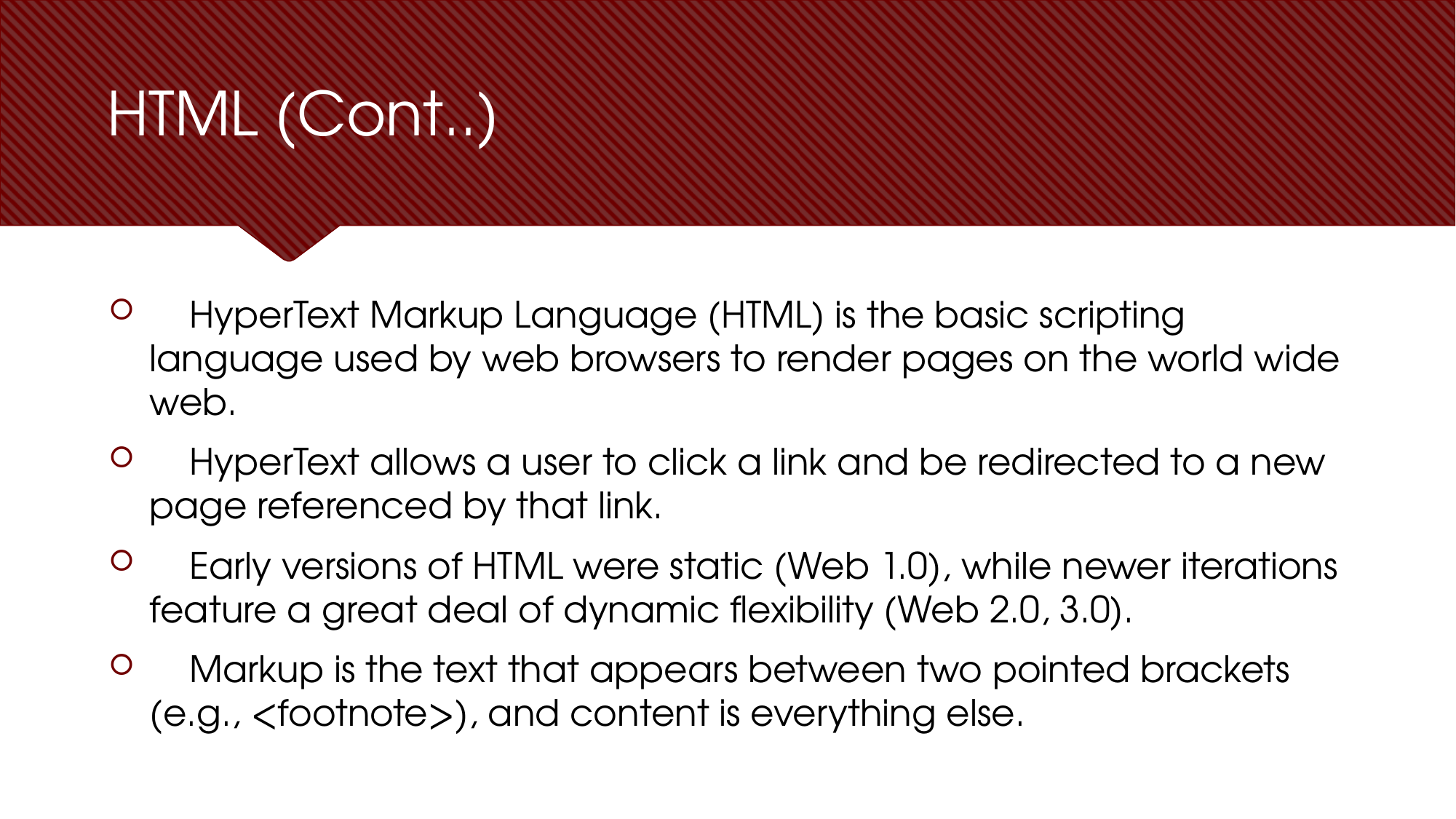

# HTML (Cont..)

    HyperText Markup Language (HTML) is the basic scripting language used by web browsers to render pages on the world wide web.
    HyperText allows a user to click a link and be redirected to a new page referenced by that link.
    Early versions of HTML were static (Web 1.0), while newer iterations feature a great deal of dynamic flexibility (Web 2.0, 3.0).
    Markup is the text that appears between two pointed brackets (e.g., <footnote>), and content is everything else.